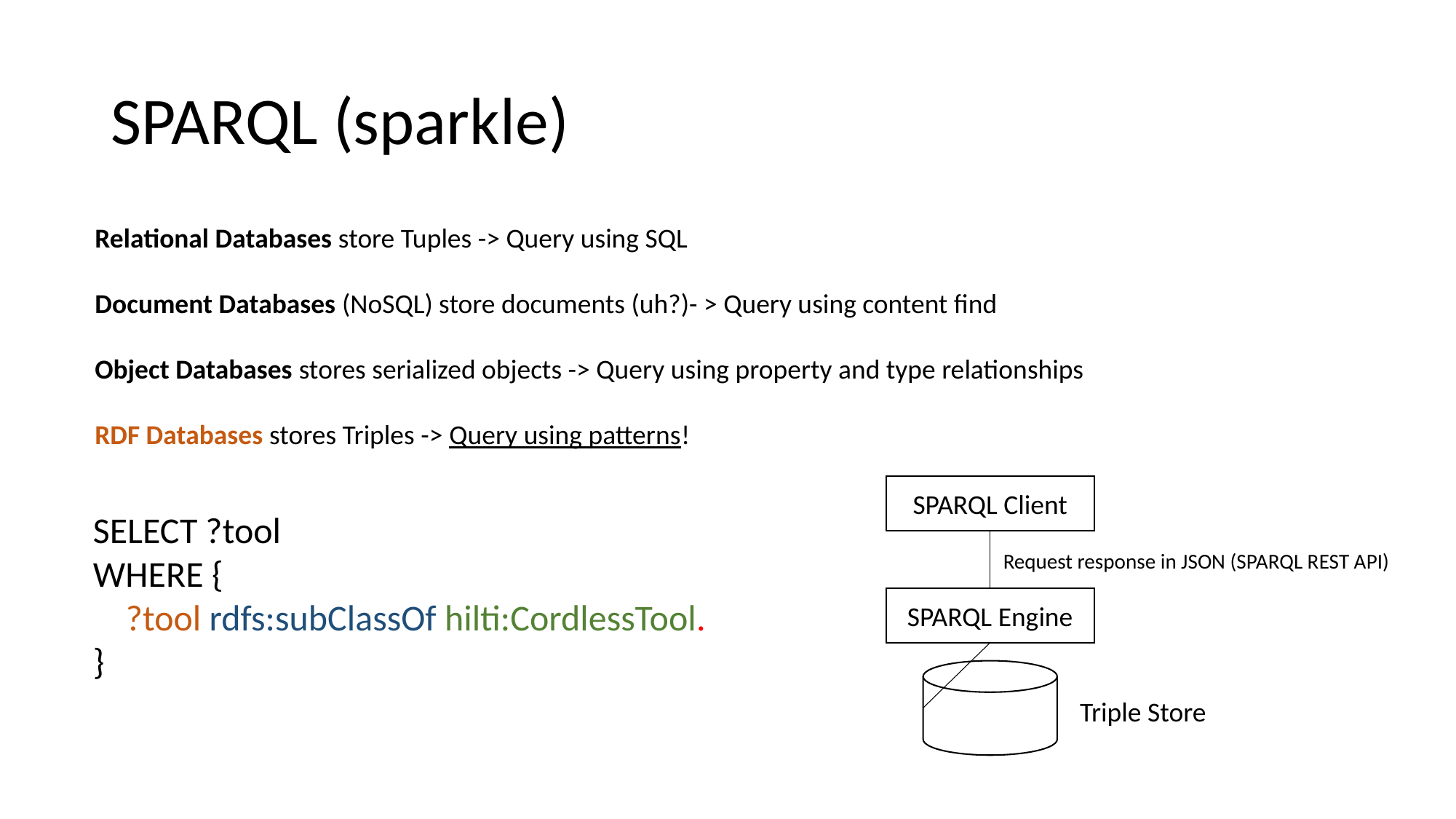

# SPARQL (sparkle)
Relational Databases store Tuples -> Query using SQL

Document Databases (NoSQL) store documents (uh?)- > Query using content find

Object Databases stores serialized objects -> Query using property and type relationships

RDF Databases stores Triples -> Query using patterns!
SPARQL Client
SELECT ?tool
WHERE {
    ?tool rdfs:subClassOf hilti:CordlessTool.
}
Request response in JSON (SPARQL REST API)
SPARQL Engine

Triple Store